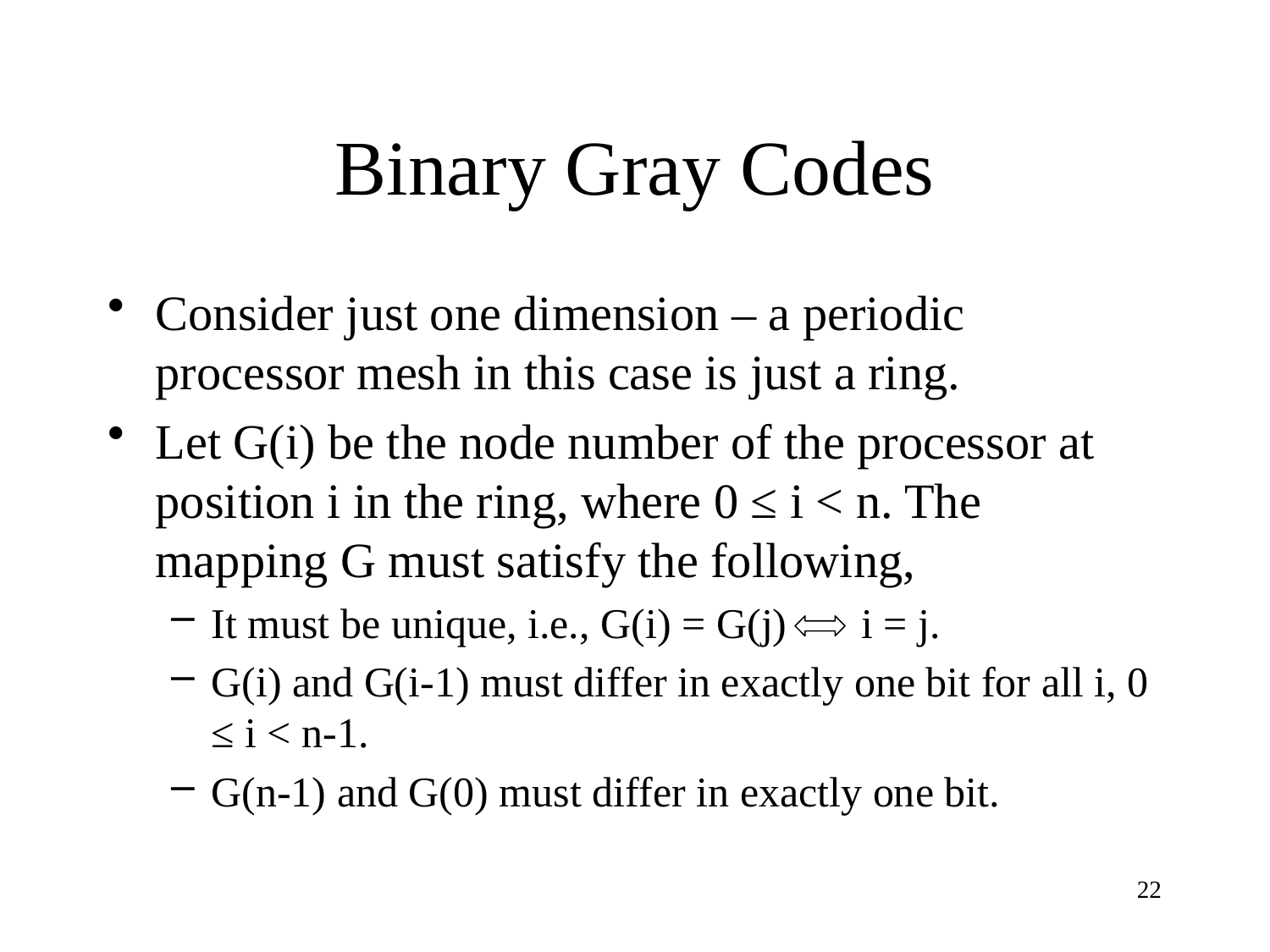

# Binary Gray Codes
Consider just one dimension – a periodic processor mesh in this case is just a ring.
Let G(i) be the node number of the processor at position i in the ring, where 0 ≤ i < n. The mapping G must satisfy the following,
It must be unique, i.e., G(i) = G(j)       i = j.
G(i) and G(i-1) must differ in exactly one bit for all i, 0 ≤ i < n-1.
G(n-1) and G(0) must differ in exactly one bit.

22